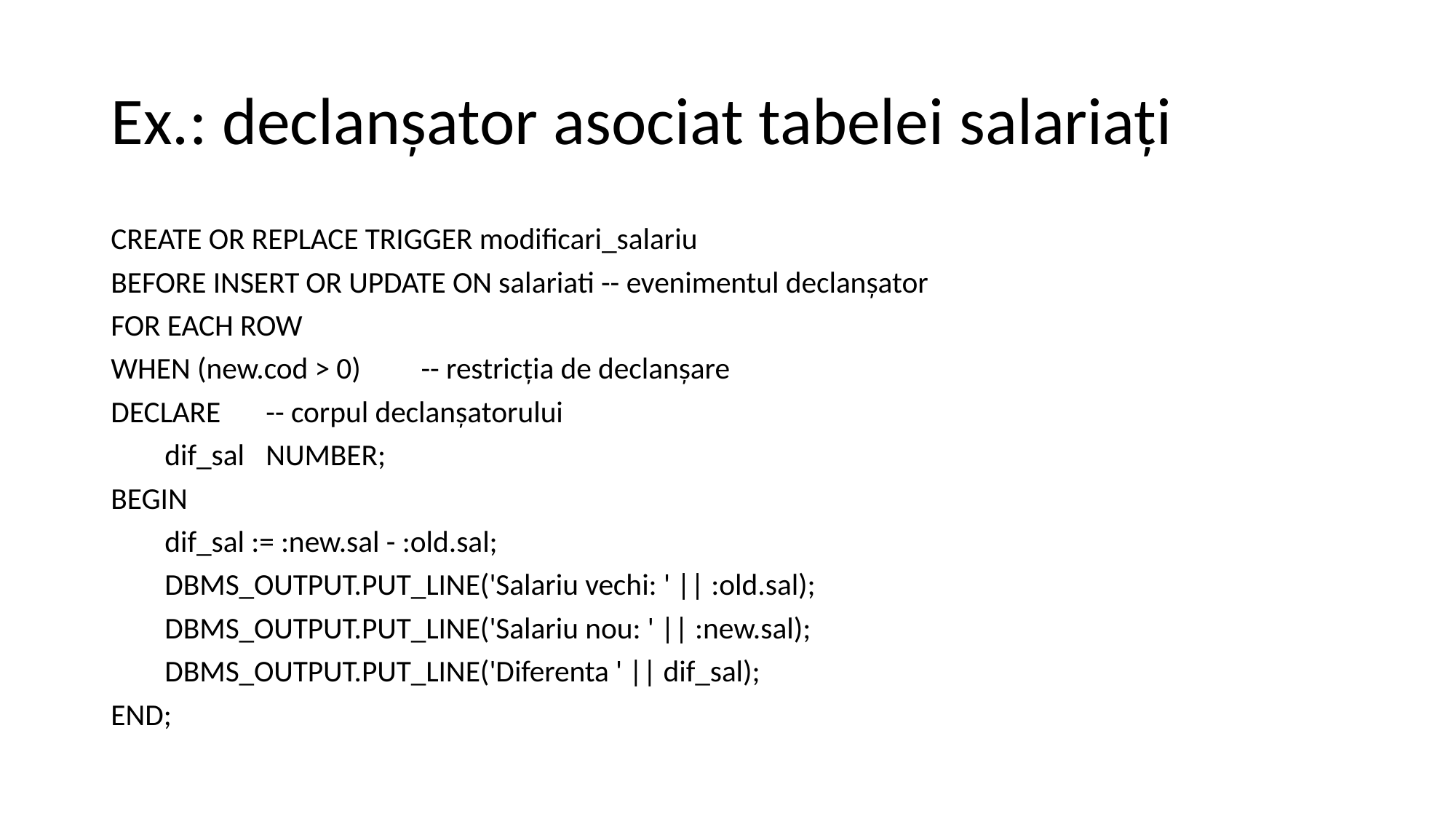

# Ex.: declanşator asociat tabelei salariaţi
CREATE OR REPLACE TRIGGER modificari_salariu
BEFORE INSERT OR UPDATE ON salariati -- evenimentul declanşator
FOR EACH ROW
WHEN (new.cod > 0) 	-- restricţia de declanşare
DECLARE 	-- corpul declanşatorului
        dif_sal	NUMBER;
BEGIN
        dif_sal := :new.sal - :old.sal;
        DBMS_OUTPUT.PUT_LINE('Salariu vechi: ' || :old.sal);
        DBMS_OUTPUT.PUT_LINE('Salariu nou: ' || :new.sal);
        DBMS_OUTPUT.PUT_LINE('Diferenta ' || dif_sal);
END;